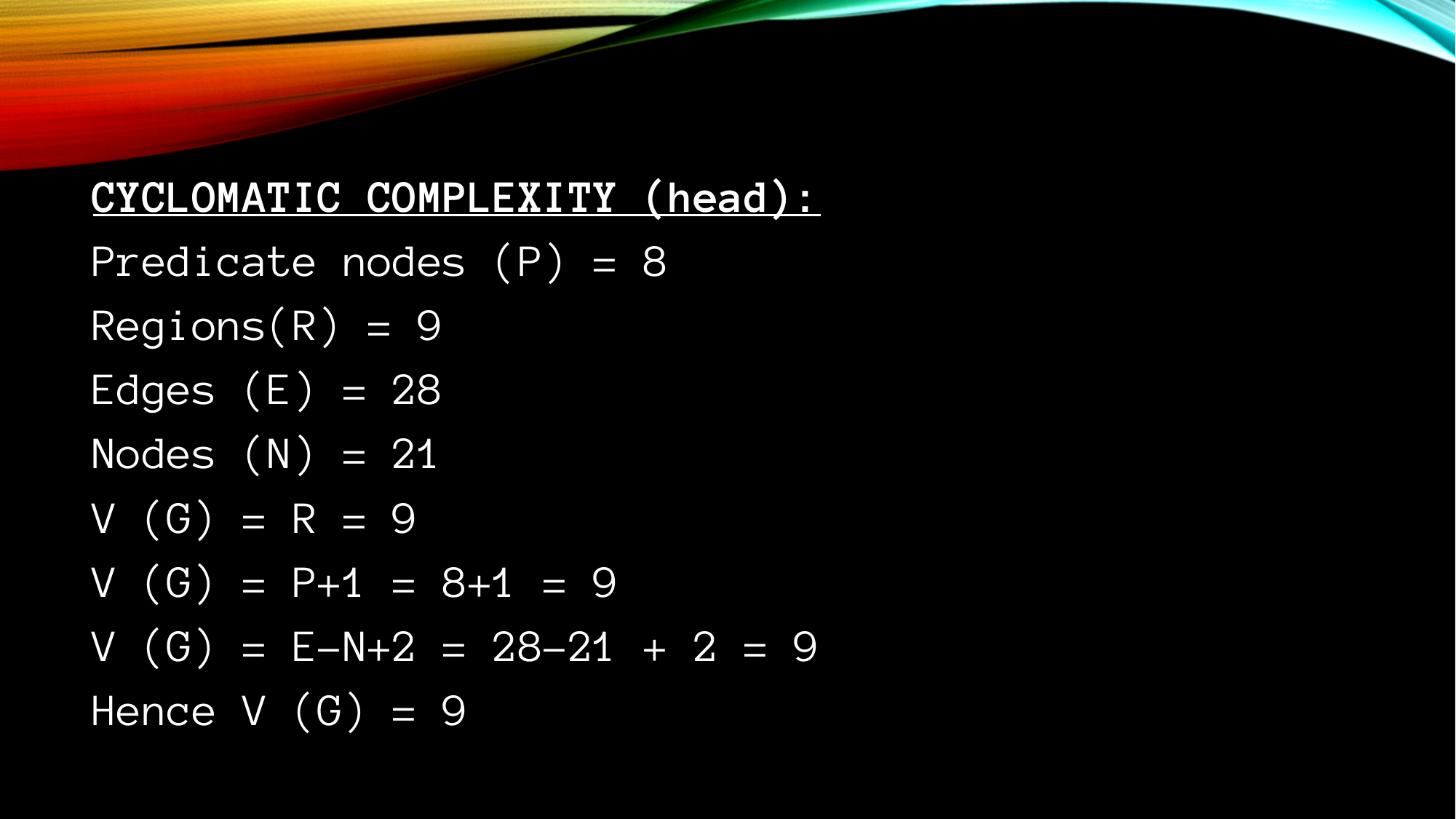

CYCLOMATIC COMPLEXITY (head):
Predicate nodes (P) = 8
Regions(R) = 9
Edges (E) = 28
Nodes (N) = 21
V (G) = R = 9
V (G) = P+1 = 8+1 = 9
V (G) = E-N+2 = 28-21 + 2 = 9
Hence V (G) = 9